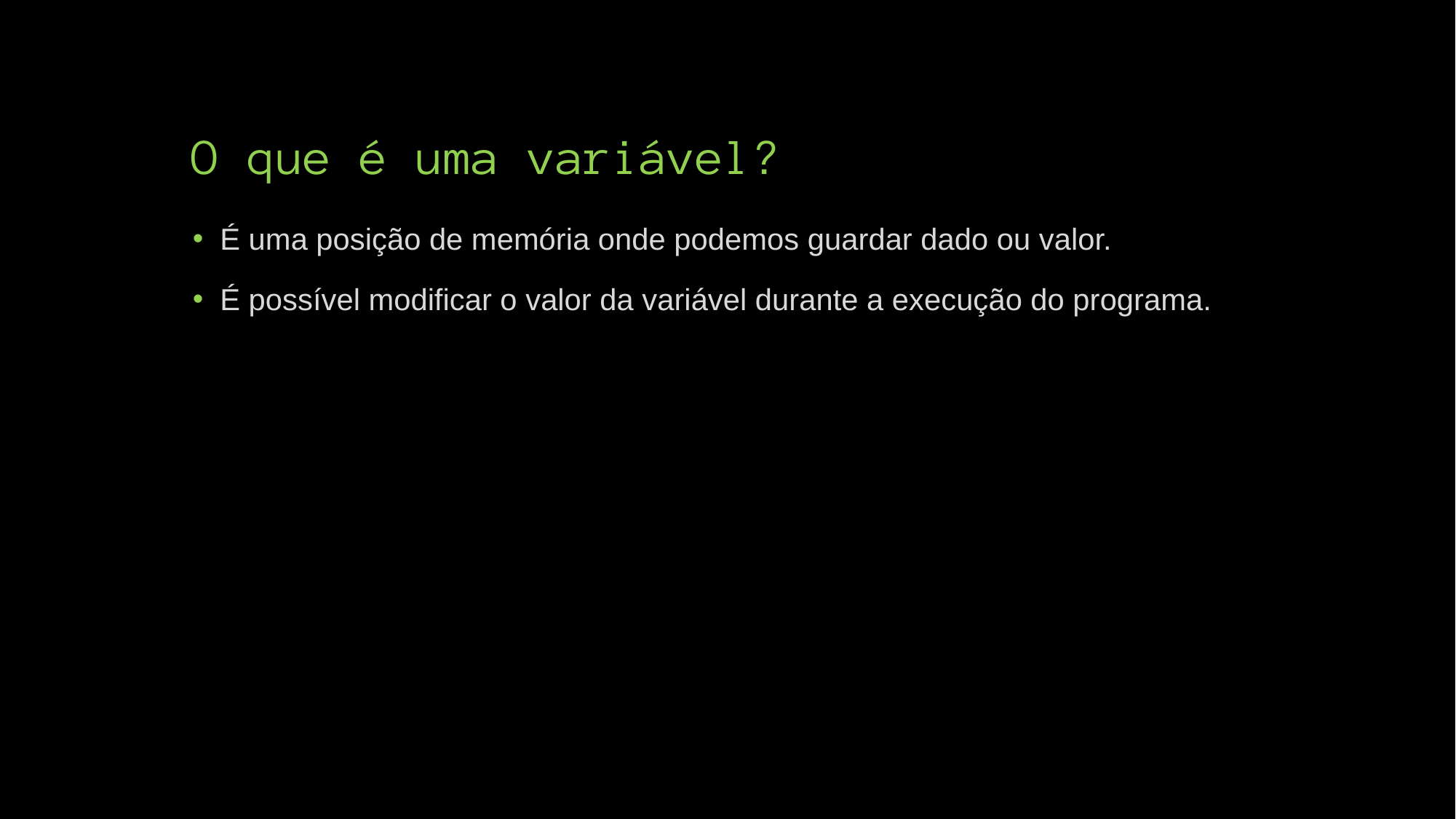

# O que é uma variável?
É uma posição de memória onde podemos guardar dado ou valor.
É possível modificar o valor da variável durante a execução do programa.